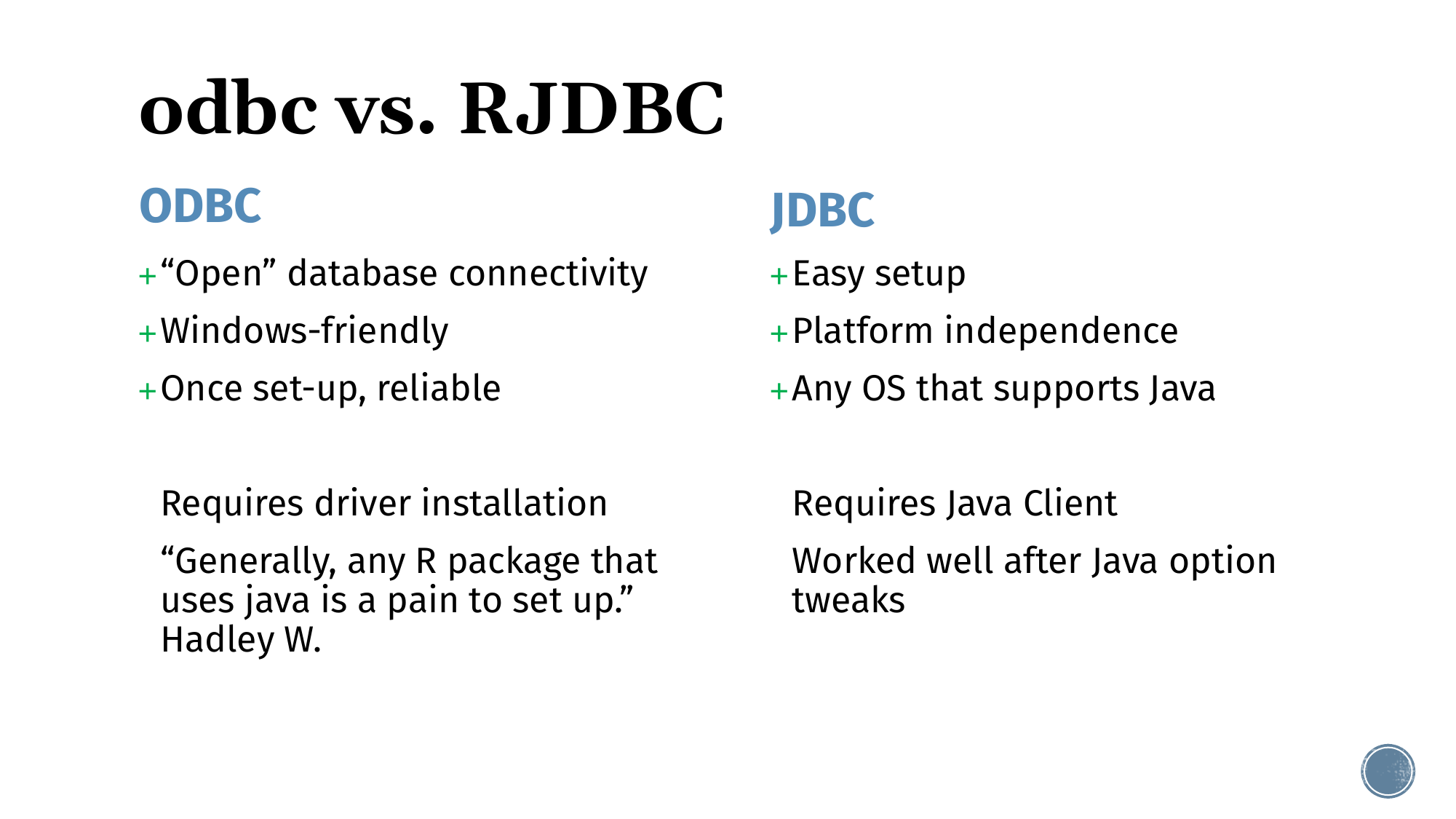

# odbc vs. RJDBC
ODBC
JDBC
“Open” database connectivity
Windows-friendly
Once set-up, reliable

Requires driver installation
“Generally, any R package that uses java is a pain to set up.” Hadley W.
Easy setup
Platform independence
Any OS that supports Java

Requires Java Client
Worked well after Java option tweaks